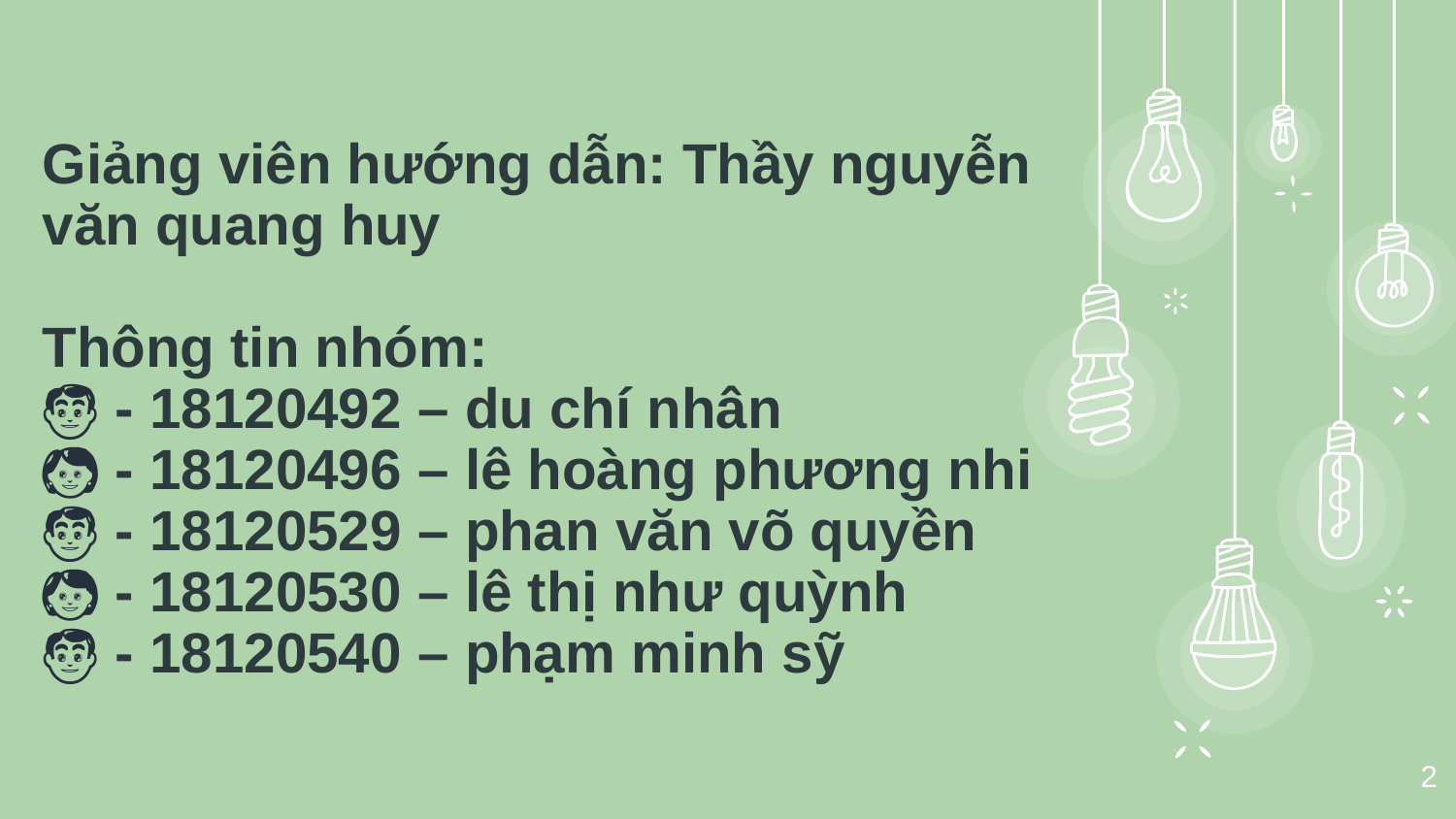

Giảng viên hướng dẫn: Thầy nguyễn văn quang huy
Thông tin nhóm:
👨 - 18120492 – du chí nhân
👩 - 18120496 – lê hoàng phương nhi
👨 - 18120529 – phan văn võ quyền
👩 - 18120530 – lê thị như quỳnh
👨 - 18120540 – phạm minh sỹ
2